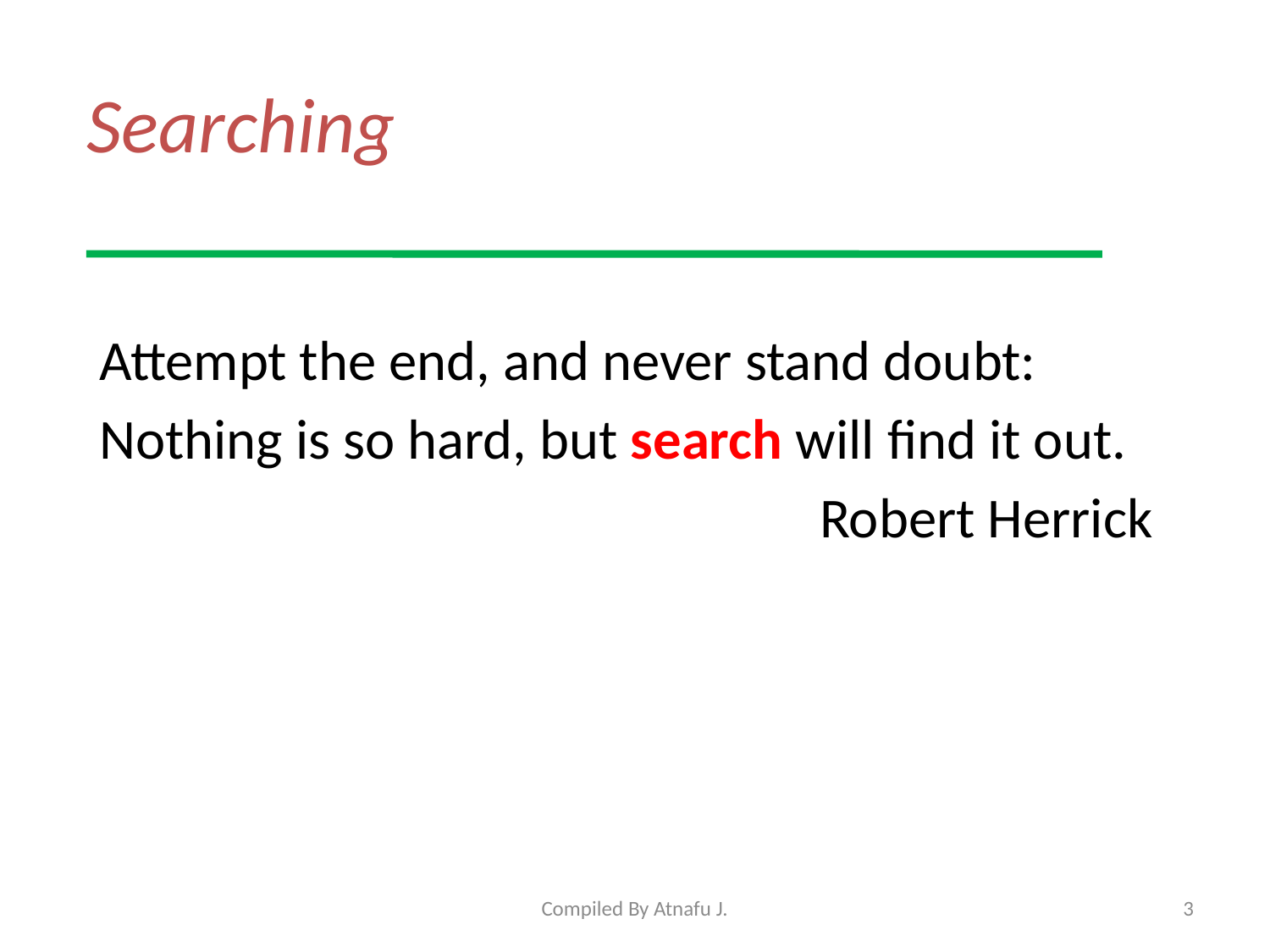

# Searching
Attempt the end, and never stand doubt:
Nothing is so hard, but search will find it out.
Robert Herrick
Compiled By Atnafu J.
3